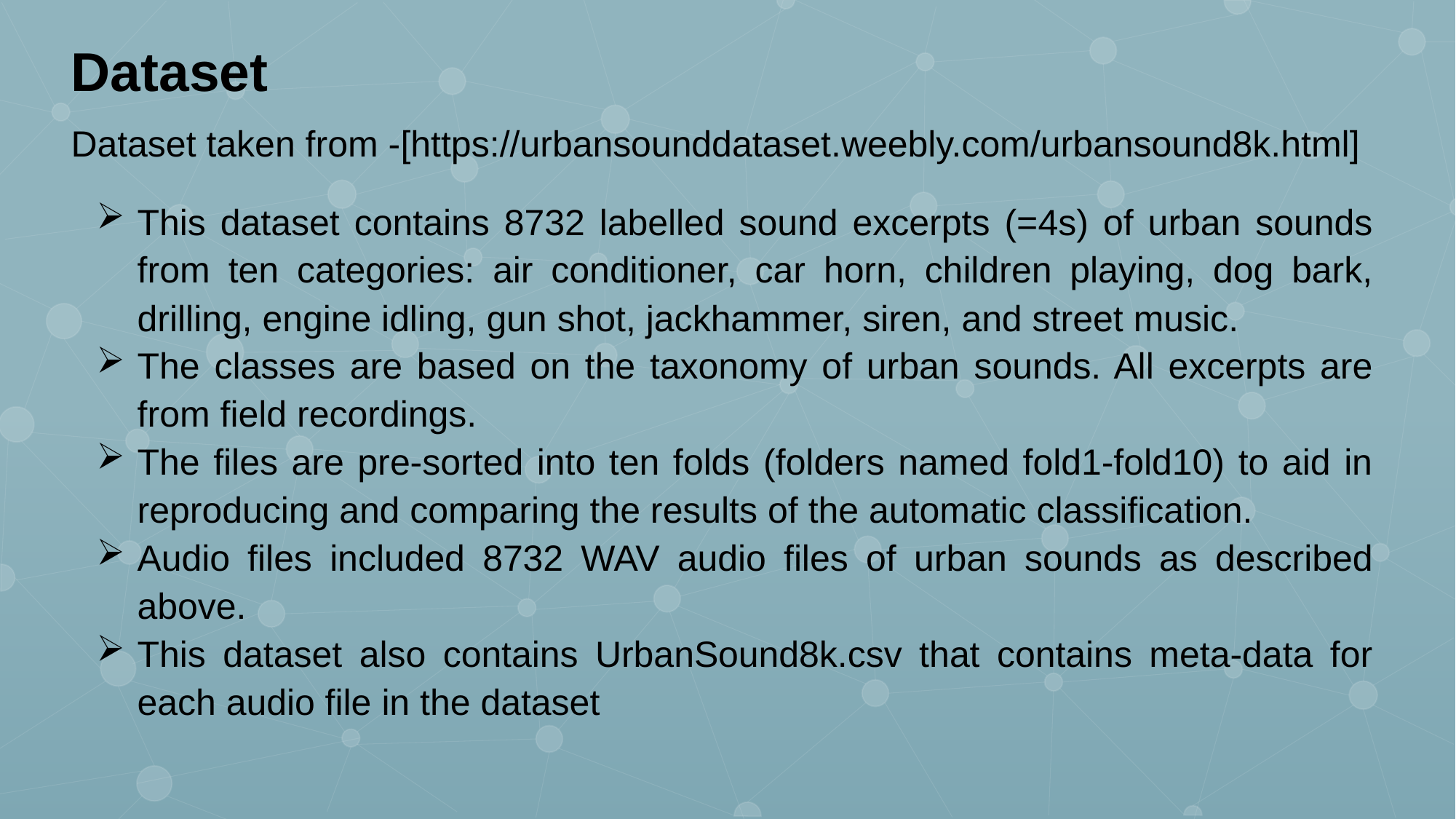

Dataset
Dataset taken from -[https://urbansounddataset.weebly.com/urbansound8k.html]
This dataset contains 8732 labelled sound excerpts (=4s) of urban sounds from ten categories: air conditioner, car horn, children playing, dog bark, drilling, engine idling, gun shot, jackhammer, siren, and street music.
The classes are based on the taxonomy of urban sounds. All excerpts are from field recordings.
The files are pre-sorted into ten folds (folders named fold1-fold10) to aid in reproducing and comparing the results of the automatic classification.
Audio files included 8732 WAV audio files of urban sounds as described above.
This dataset also contains UrbanSound8k.csv that contains meta-data for each audio file in the dataset